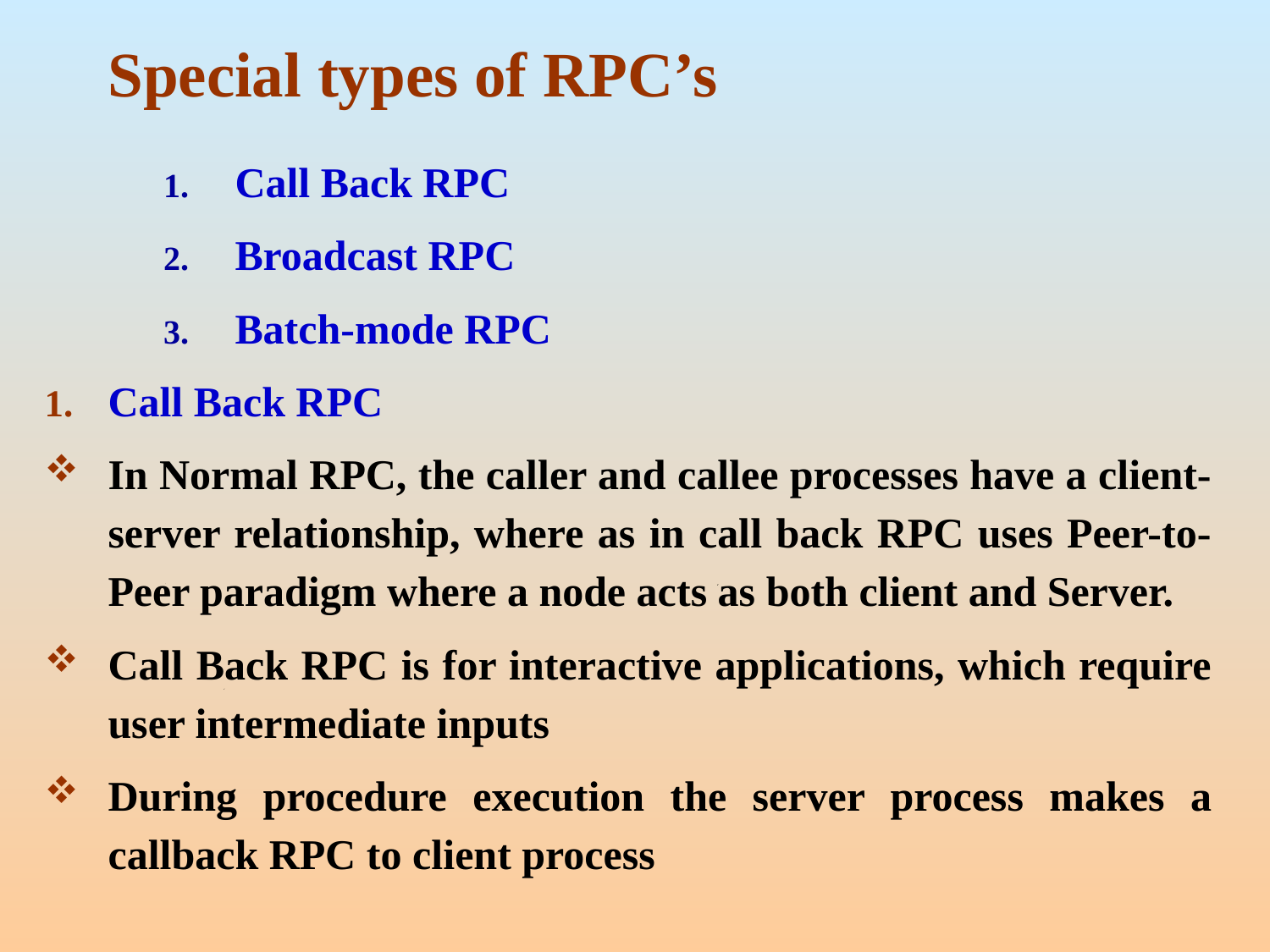

# Special types of RPC’s
Call Back RPC
Broadcast RPC
Batch-mode RPC
Call Back RPC
In Normal RPC, the caller and callee processes have a client-server relationship, where as in call back RPC uses Peer-to-
Peer paradigm where a node acts as both client and Server.
Call Back RPC is for interactive applications, which require user intermediate inputs
During procedure execution the server process makes a callback RPC to client process